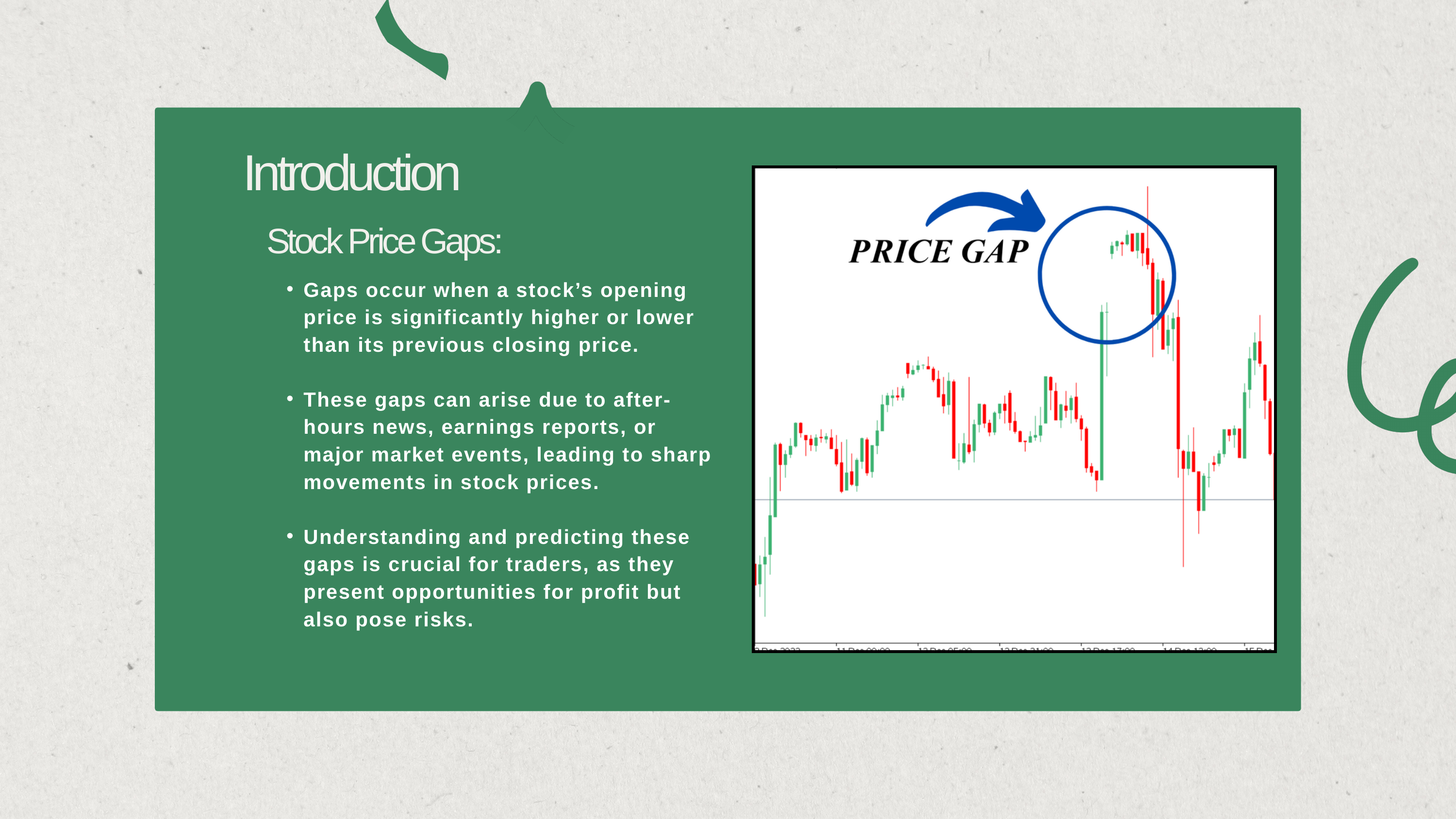

Introduction

Stock Price Gaps:

Gaps occur when a stock’s opening price is significantly higher or lower than its previous closing price.

These gaps can arise due to after-hours news, earnings reports, or major market events, leading to sharp movements in stock prices.

Understanding and predicting these gaps is crucial for traders, as they present opportunities for profit but also pose risks.